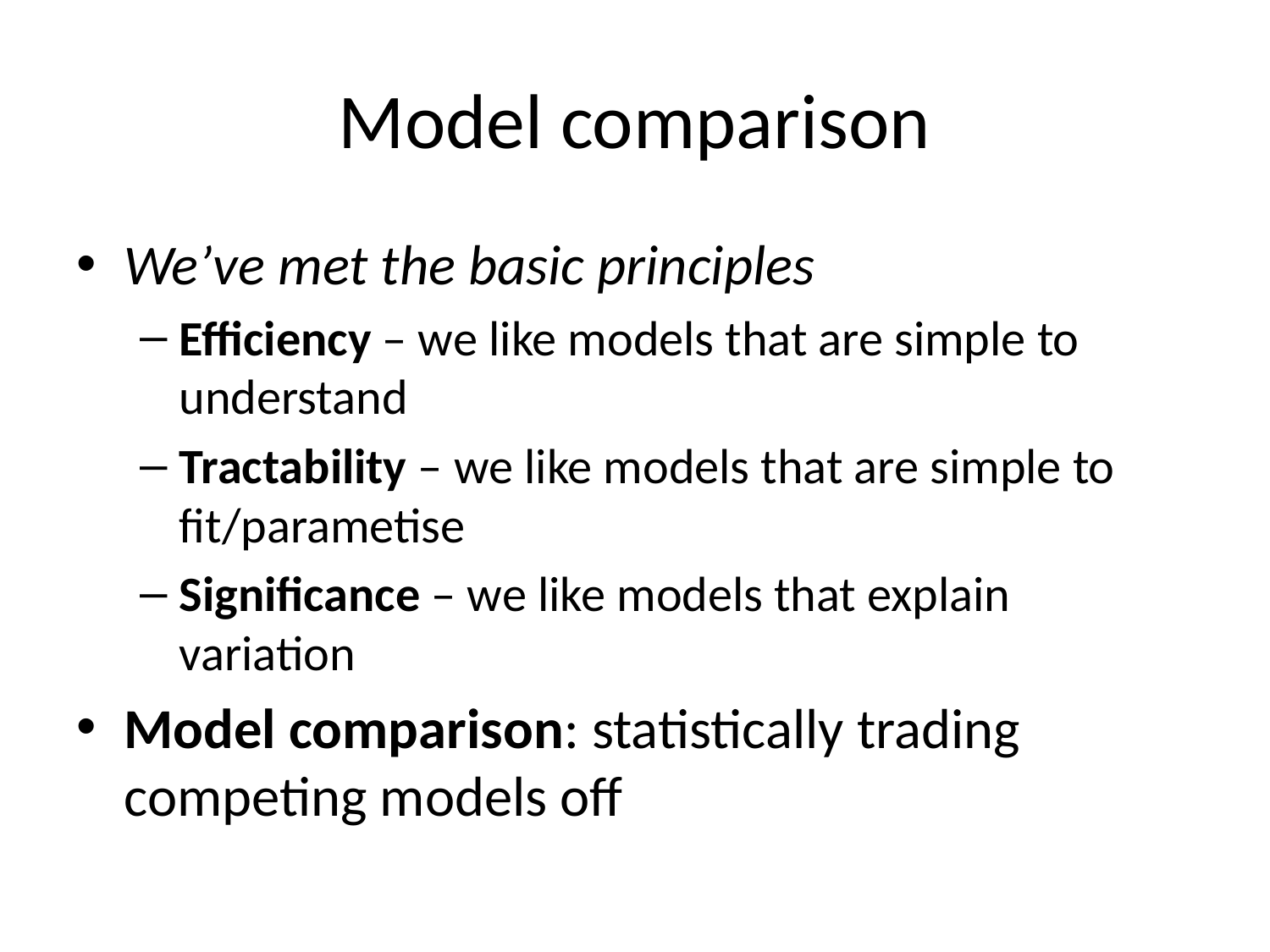

# Model comparison
We’ve met the basic principles
Efficiency – we like models that are simple to understand
Tractability – we like models that are simple to fit/parametise
Significance – we like models that explain variation
Model comparison: statistically trading competing models off